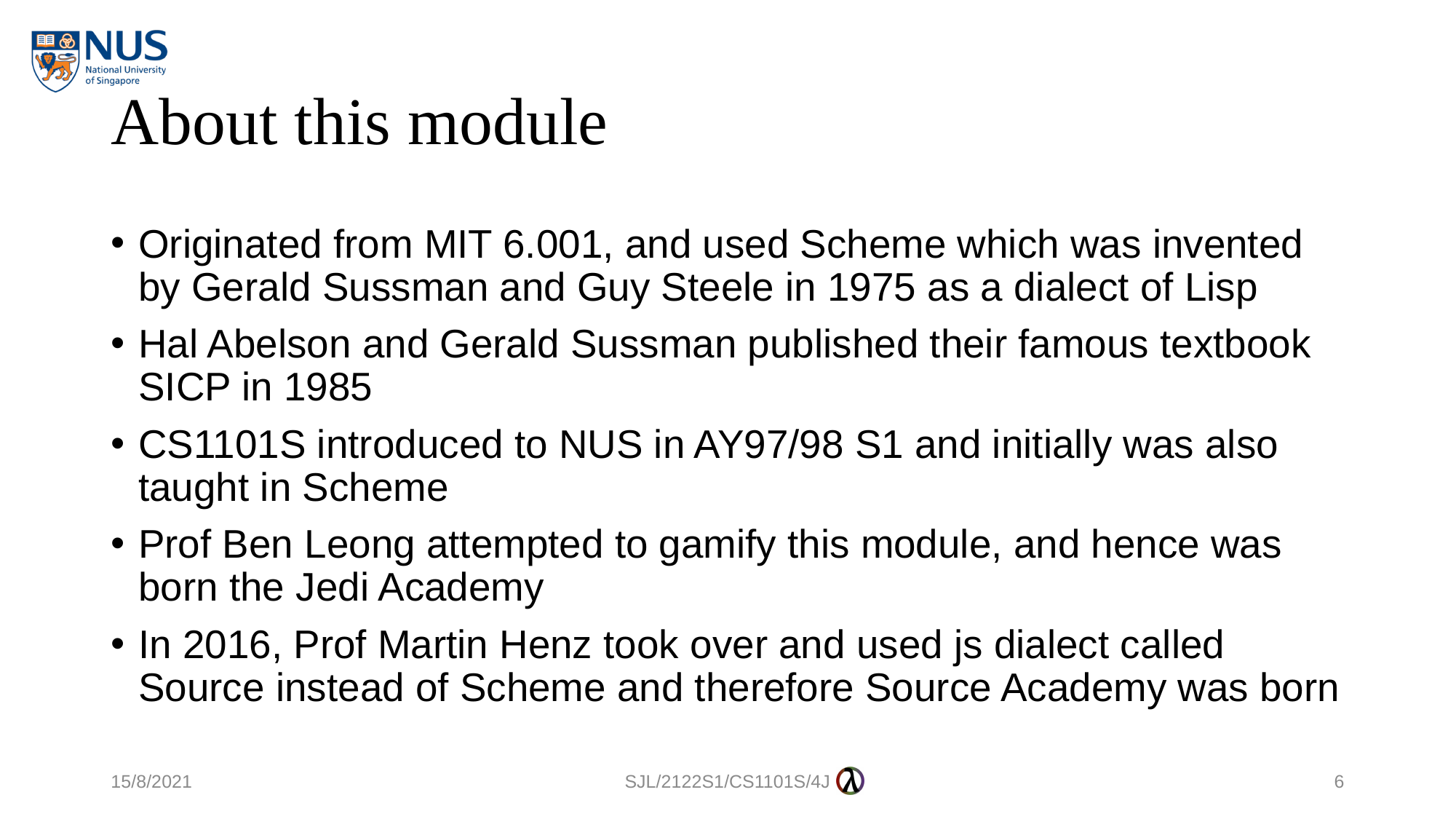

# About this module
Originated from MIT 6.001, and used Scheme which was invented by Gerald Sussman and Guy Steele in 1975 as a dialect of Lisp
Hal Abelson and Gerald Sussman published their famous textbook SICP in 1985
CS1101S introduced to NUS in AY97/98 S1 and initially was also taught in Scheme
Prof Ben Leong attempted to gamify this module, and hence was born the Jedi Academy
In 2016, Prof Martin Henz took over and used js dialect called Source instead of Scheme and therefore Source Academy was born
15/8/2021
SJL/2122S1/CS1101S/4J
6